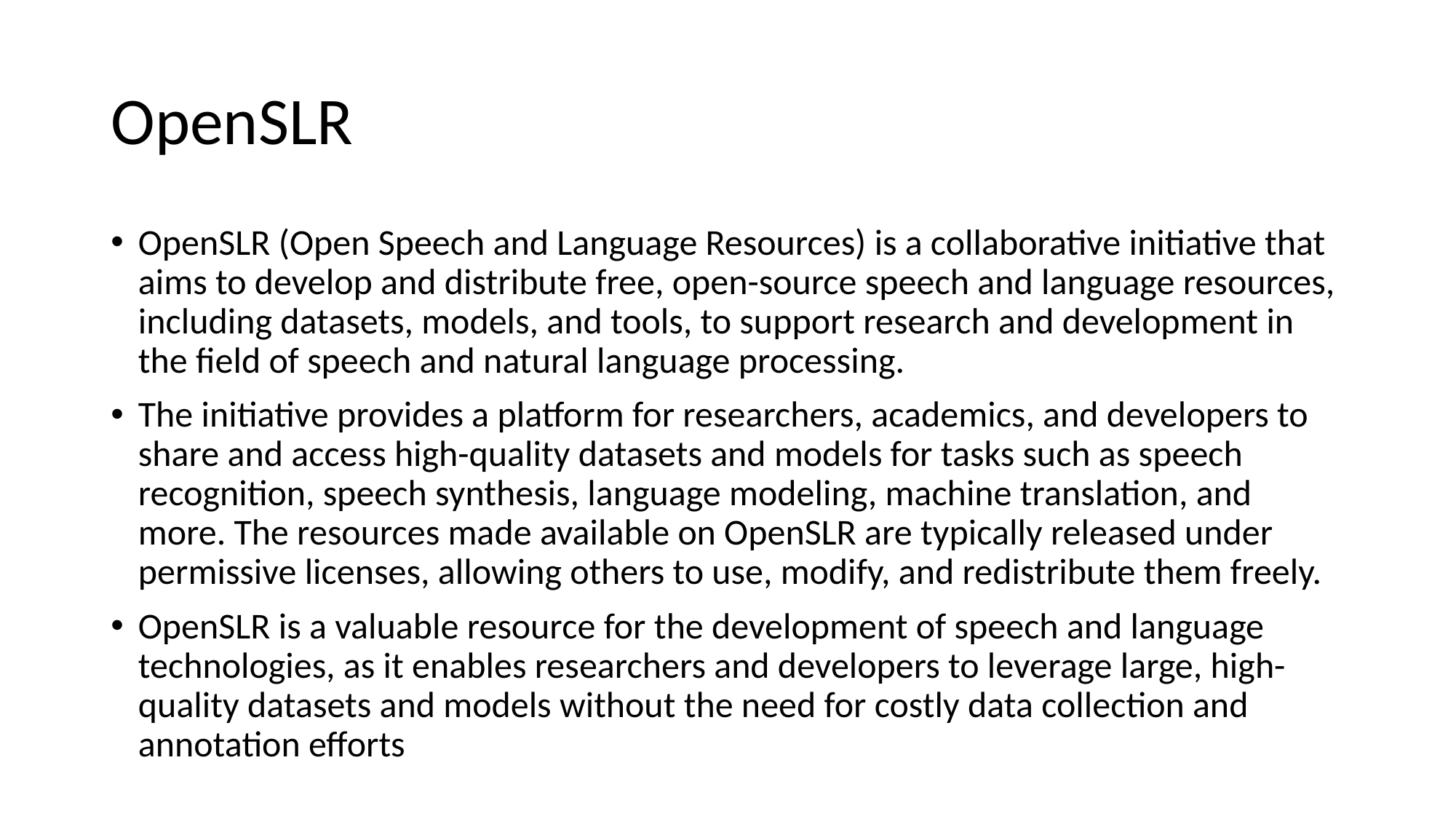

# OpenSLR
OpenSLR (Open Speech and Language Resources) is a collaborative initiative that aims to develop and distribute free, open-source speech and language resources, including datasets, models, and tools, to support research and development in the field of speech and natural language processing.
The initiative provides a platform for researchers, academics, and developers to share and access high-quality datasets and models for tasks such as speech recognition, speech synthesis, language modeling, machine translation, and more. The resources made available on OpenSLR are typically released under permissive licenses, allowing others to use, modify, and redistribute them freely.
OpenSLR is a valuable resource for the development of speech and language technologies, as it enables researchers and developers to leverage large, high-quality datasets and models without the need for costly data collection and annotation efforts